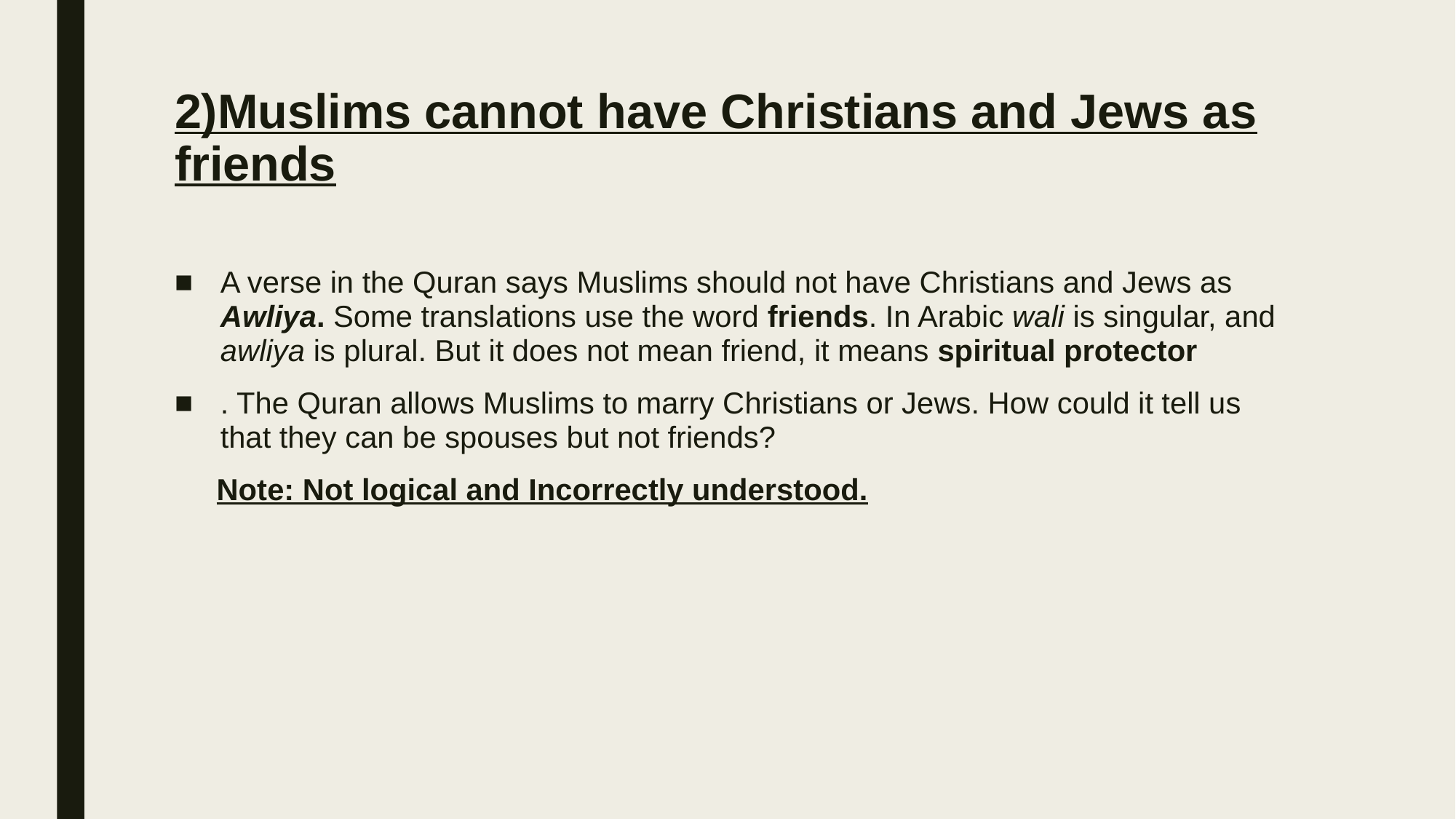

# 2)Muslims cannot have Christians and Jews as friends

A verse in the Quran says Muslims should not have Christians and Jews as Awliya. Some translations use the word friends. In Arabic wali is singular, and awliya is plural. But it does not mean friend, it means spiritual protector
. The Quran allows Muslims to marry Christians or Jews. How could it tell us that they can be spouses but not friends?
     Note: Not logical and Incorrectly understood.